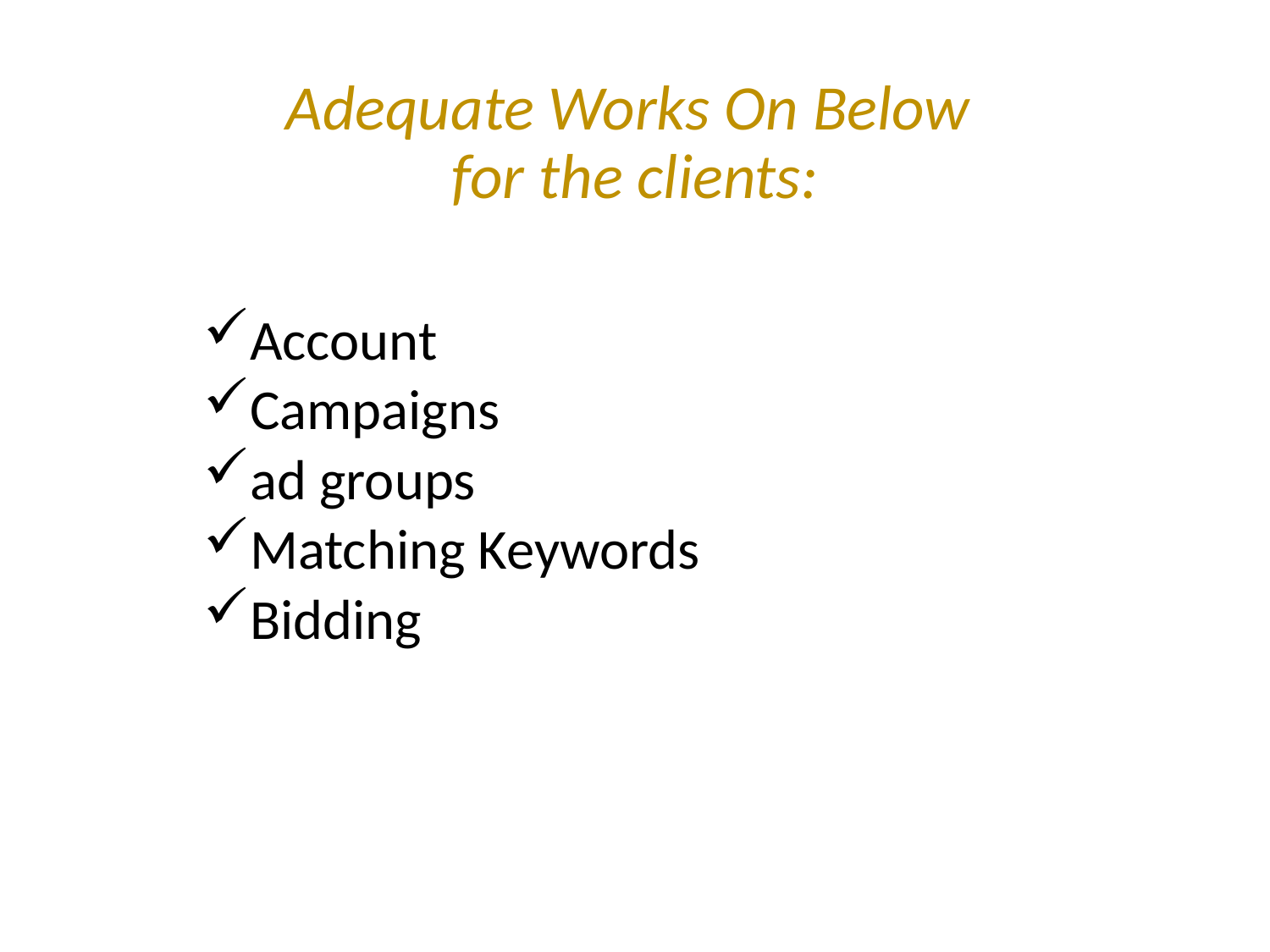

# Adequate Works On Below for the clients:

Account
Campaigns
ad groups
Matching Keywords
Bidding